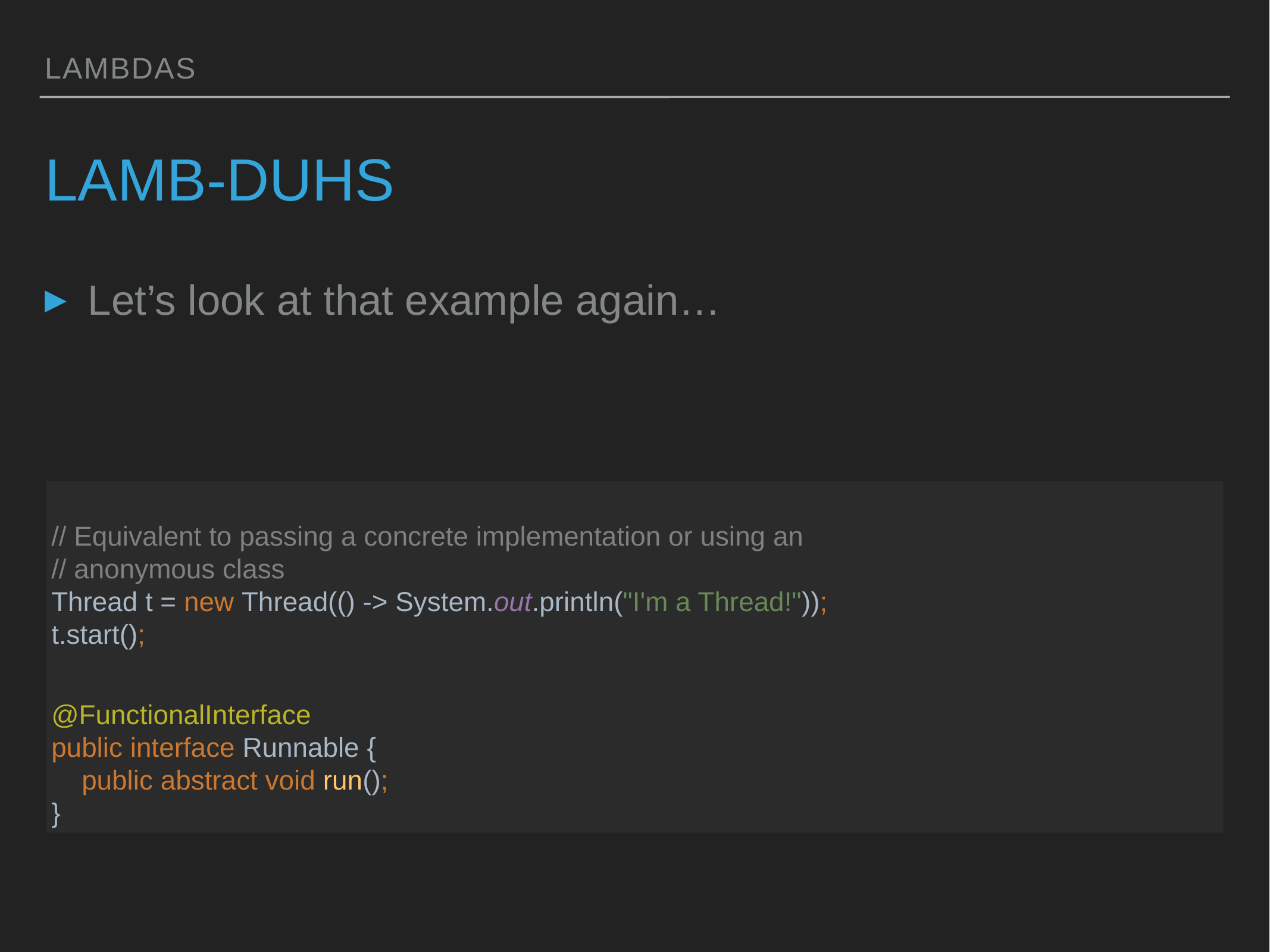

Lambdas
# Lamb-duhs
Let’s look at that example again…

// Equivalent to passing a concrete implementation or using an
// anonymous class
Thread t = new Thread(() -> System.out.println("I'm a Thread!"));
t.start();

@FunctionalInterface
public interface Runnable {
    public abstract void run();
}